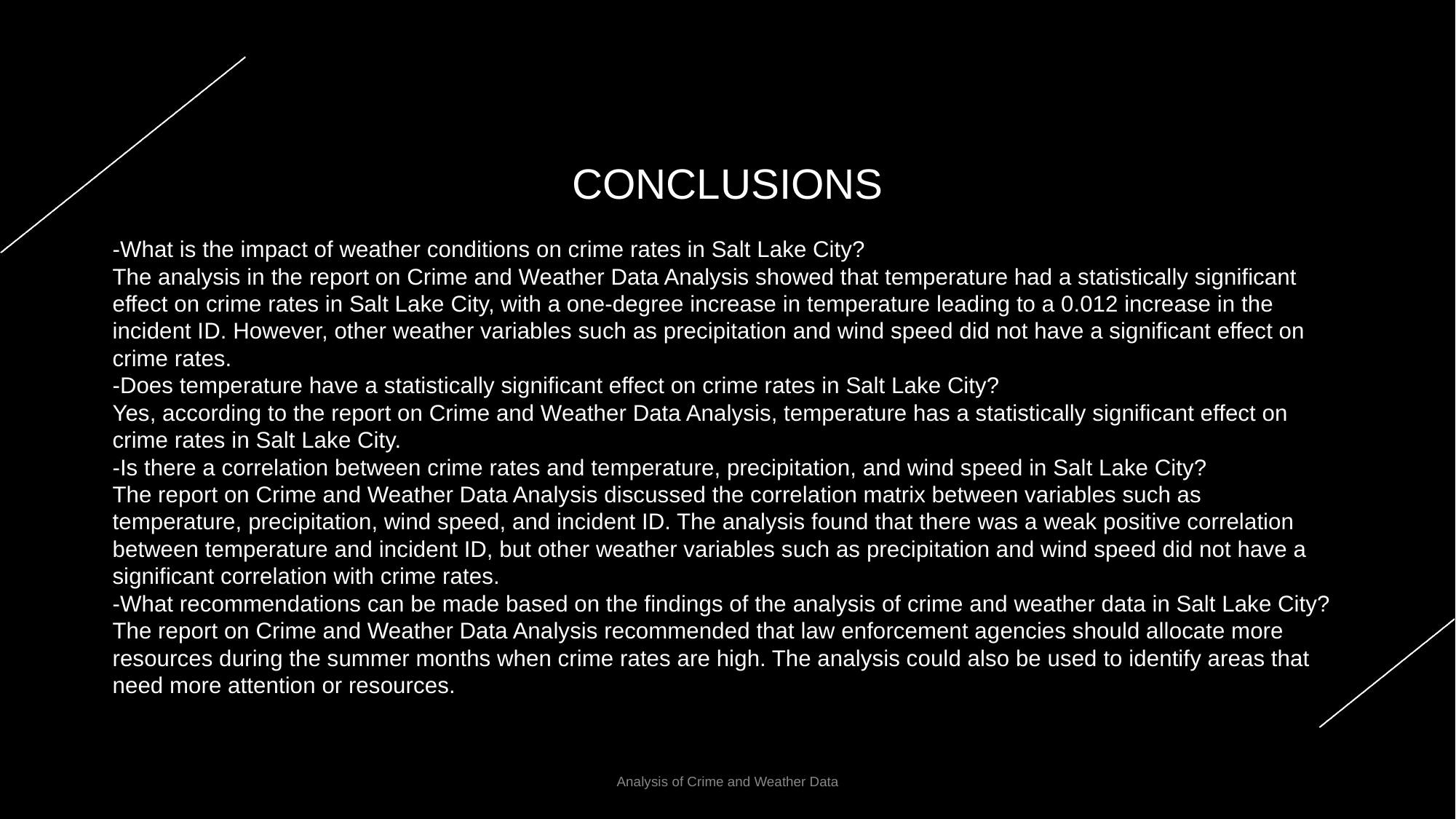

# CONCLUSIONS
-What is the impact of weather conditions on crime rates in Salt Lake City?
The analysis in the report on Crime and Weather Data Analysis showed that temperature had a statistically significant effect on crime rates in Salt Lake City, with a one-degree increase in temperature leading to a 0.012 increase in the incident ID. However, other weather variables such as precipitation and wind speed did not have a significant effect on crime rates.
-Does temperature have a statistically significant effect on crime rates in Salt Lake City?
Yes, according to the report on Crime and Weather Data Analysis, temperature has a statistically significant effect on crime rates in Salt Lake City.
-Is there a correlation between crime rates and temperature, precipitation, and wind speed in Salt Lake City?
The report on Crime and Weather Data Analysis discussed the correlation matrix between variables such as temperature, precipitation, wind speed, and incident ID. The analysis found that there was a weak positive correlation between temperature and incident ID, but other weather variables such as precipitation and wind speed did not have a significant correlation with crime rates.
-What recommendations can be made based on the findings of the analysis of crime and weather data in Salt Lake City?
The report on Crime and Weather Data Analysis recommended that law enforcement agencies should allocate more resources during the summer months when crime rates are high. The analysis could also be used to identify areas that need more attention or resources.
Analysis of Crime and Weather Data